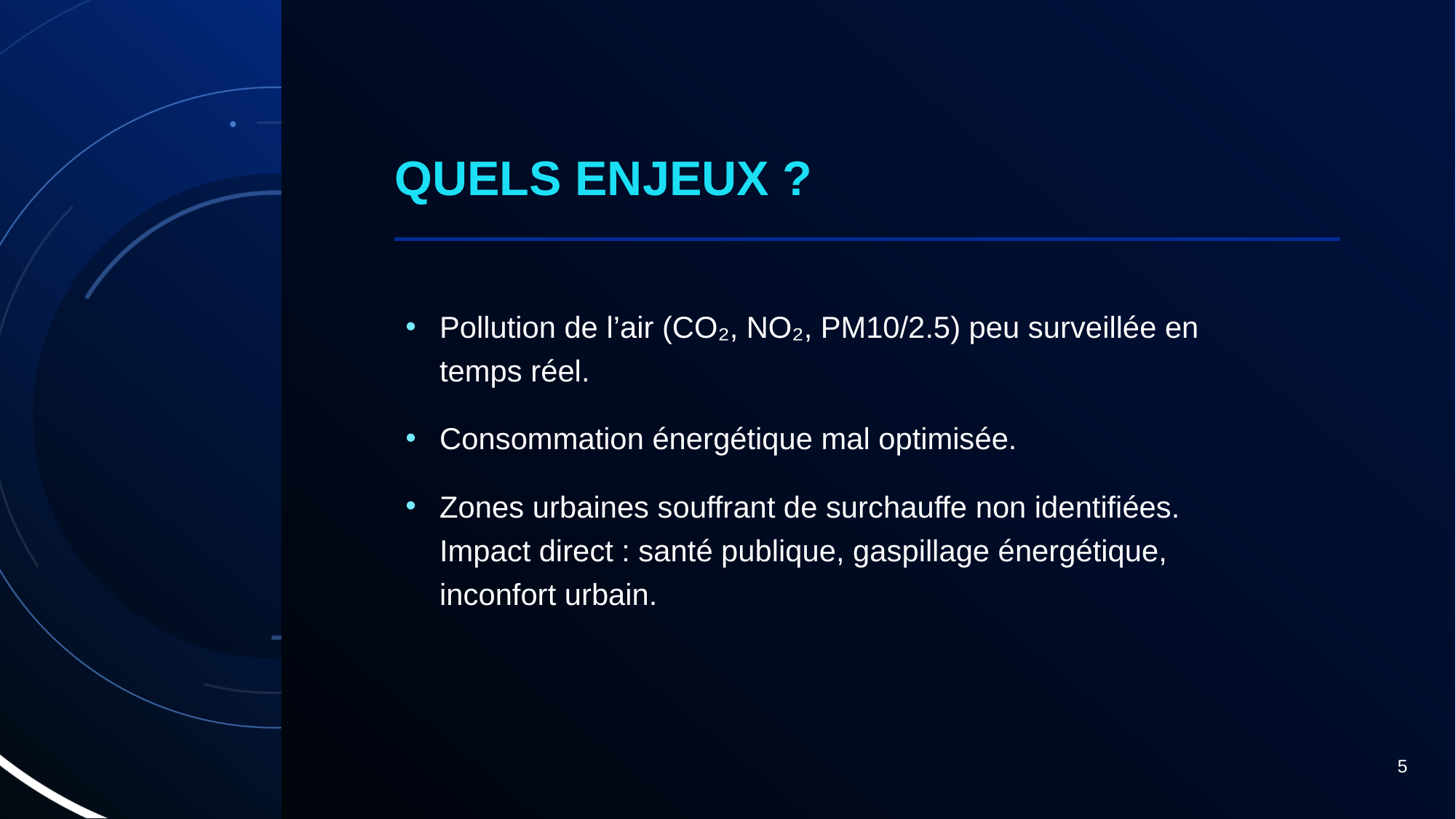

# Quels enjeux ?
Pollution de l’air (CO₂, NO₂, PM10/2.5) peu surveillée en temps réel.
Consommation énergétique mal optimisée.
Zones urbaines souffrant de surchauffe non identifiées. Impact direct : santé publique, gaspillage énergétique, inconfort urbain.
5